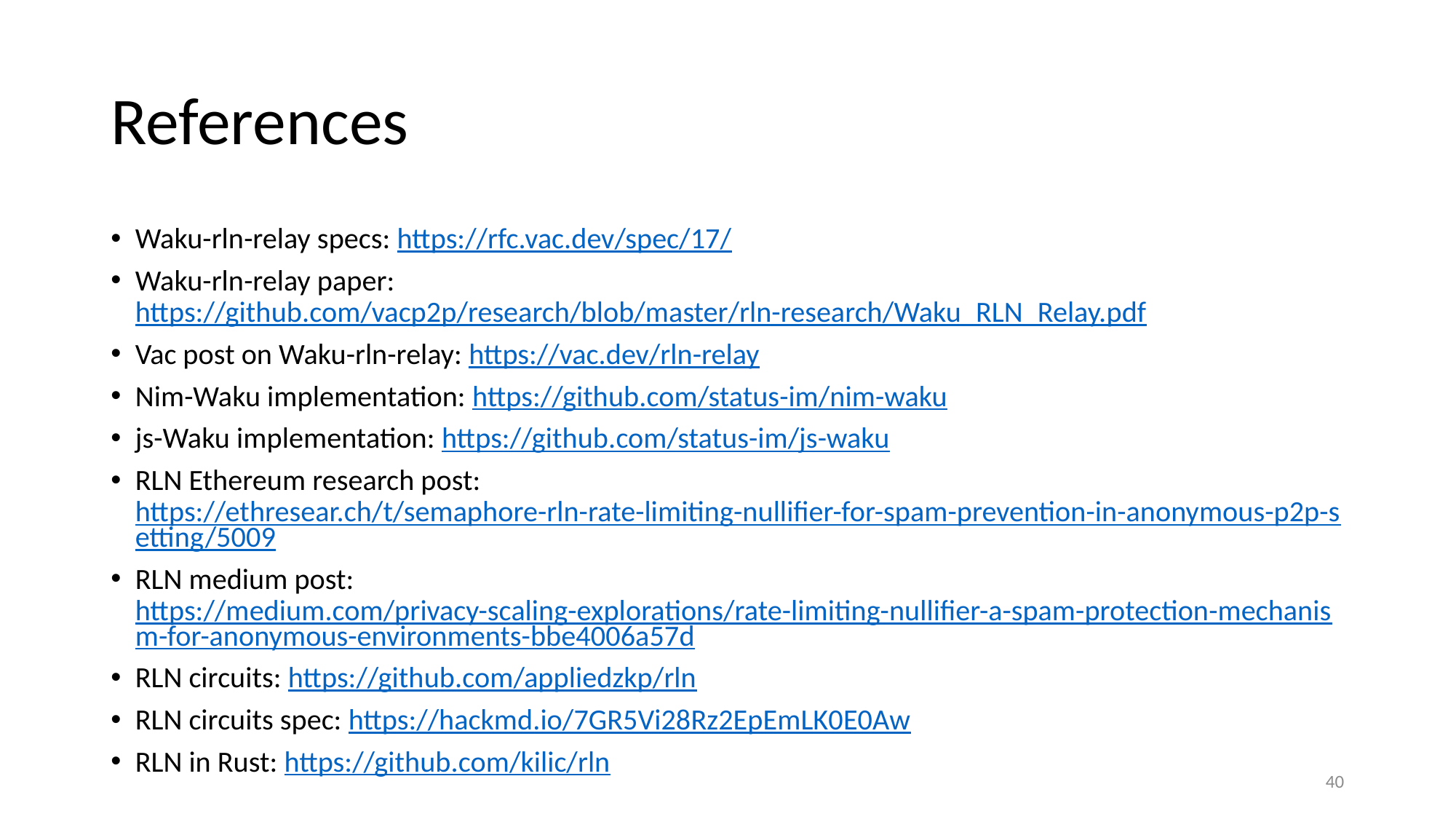

# References
Waku-rln-relay specs: https://rfc.vac.dev/spec/17/
Waku-rln-relay paper:  https://github.com/vacp2p/research/blob/master/rln-research/Waku_RLN_Relay.pdf
Vac post on Waku-rln-relay: https://vac.dev/rln-relay
Nim-Waku implementation: https://github.com/status-im/nim-waku
js-Waku implementation: https://github.com/status-im/js-waku
RLN Ethereum research post: https://ethresear.ch/t/semaphore-rln-rate-limiting-nullifier-for-spam-prevention-in-anonymous-p2p-setting/5009
RLN medium post: https://medium.com/privacy-scaling-explorations/rate-limiting-nullifier-a-spam-protection-mechanism-for-anonymous-environments-bbe4006a57d
RLN circuits: https://github.com/appliedzkp/rln
RLN circuits spec: https://hackmd.io/7GR5Vi28Rz2EpEmLK0E0Aw
RLN in Rust: https://github.com/kilic/rln
40